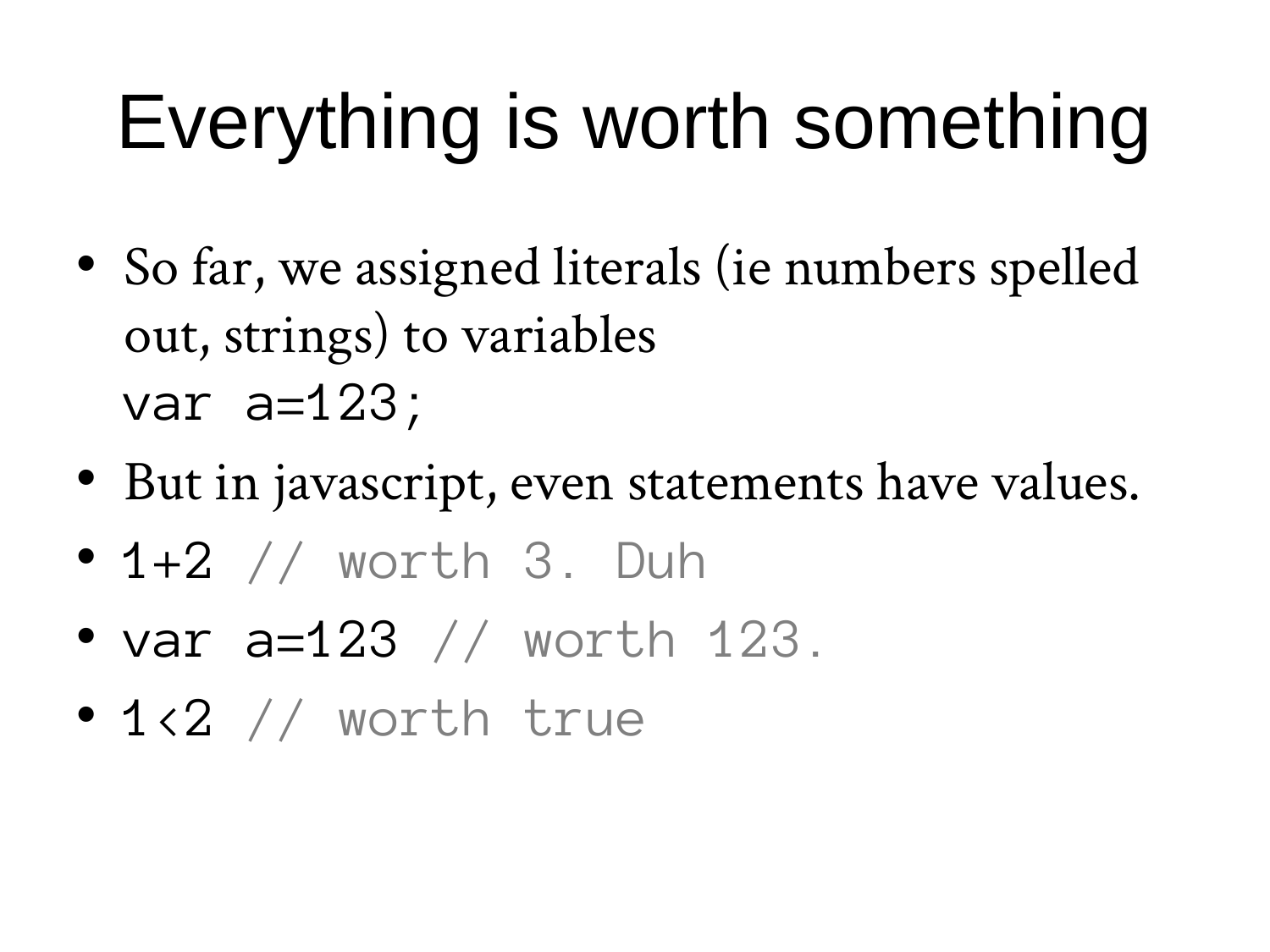

# Everything is worth something
So far, we assigned literals (ie numbers spelled out, strings) to variables
var a=123;
But in javascript, even statements have values.
1+2 // worth 3. Duh
var a=123 // worth 123.
1<2 // worth true